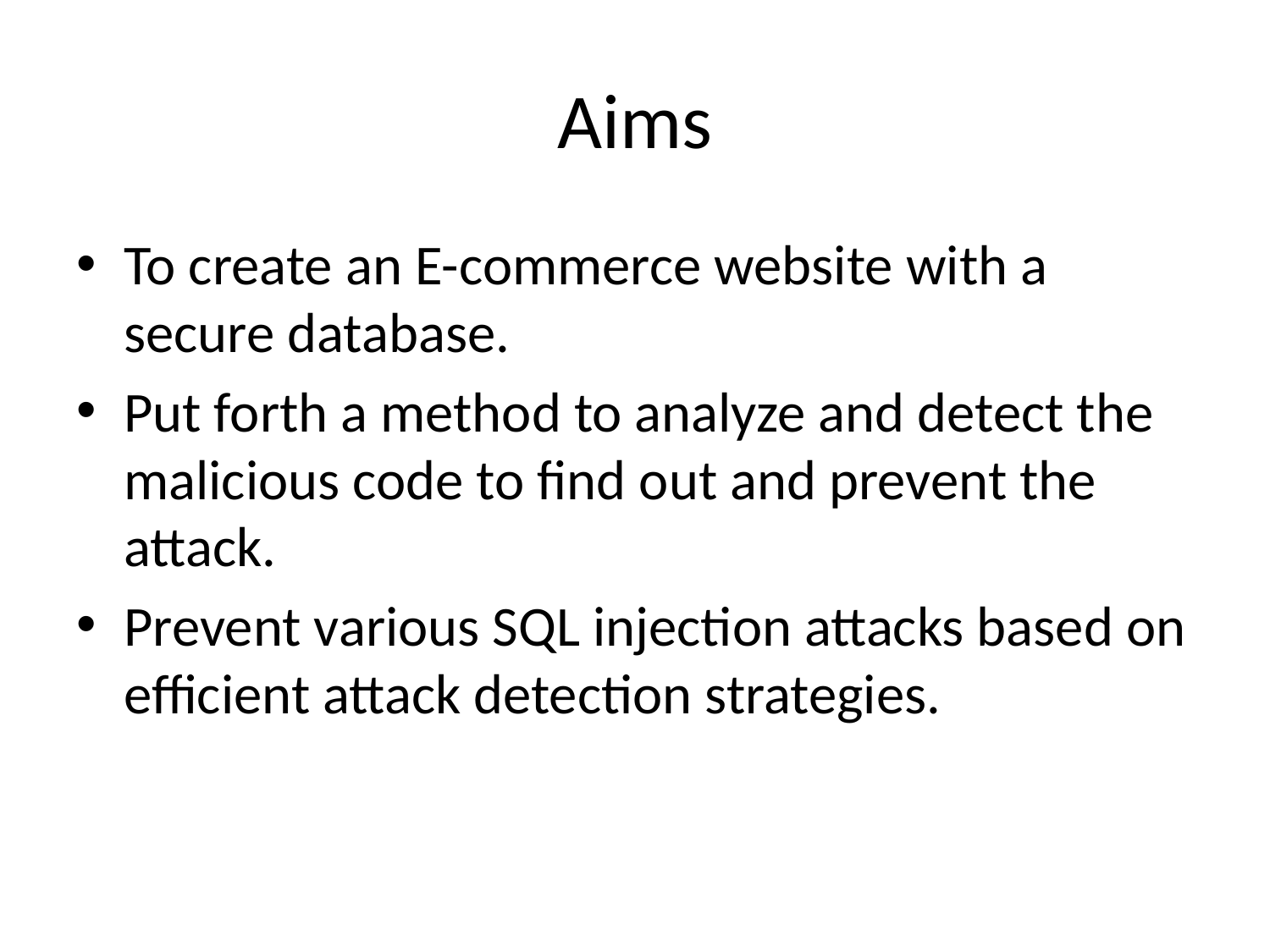

# Aims
To create an E-commerce website with a secure database.
Put forth a method to analyze and detect the malicious code to find out and prevent the attack.
Prevent various SQL injection attacks based on efficient attack detection strategies.